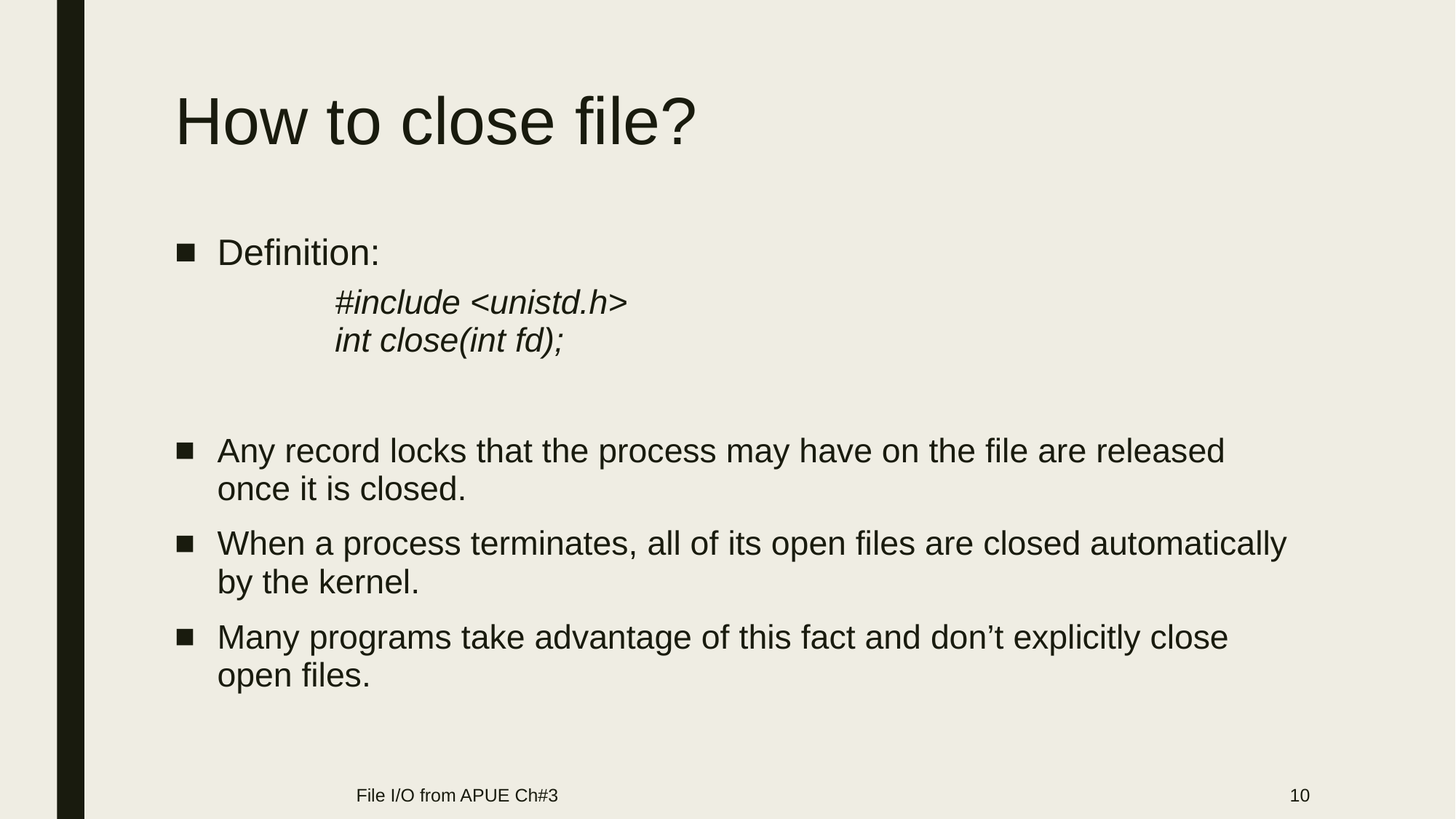

# How to close file?
Definition:
#include <unistd.h>
int close(int fd);

Any record locks that the process may have on the file are released once it is closed.
When a process terminates, all of its open files are closed automatically by the kernel.
Many programs take advantage of this fact and don’t explicitly close open files.
File I/O from APUE Ch#3
10